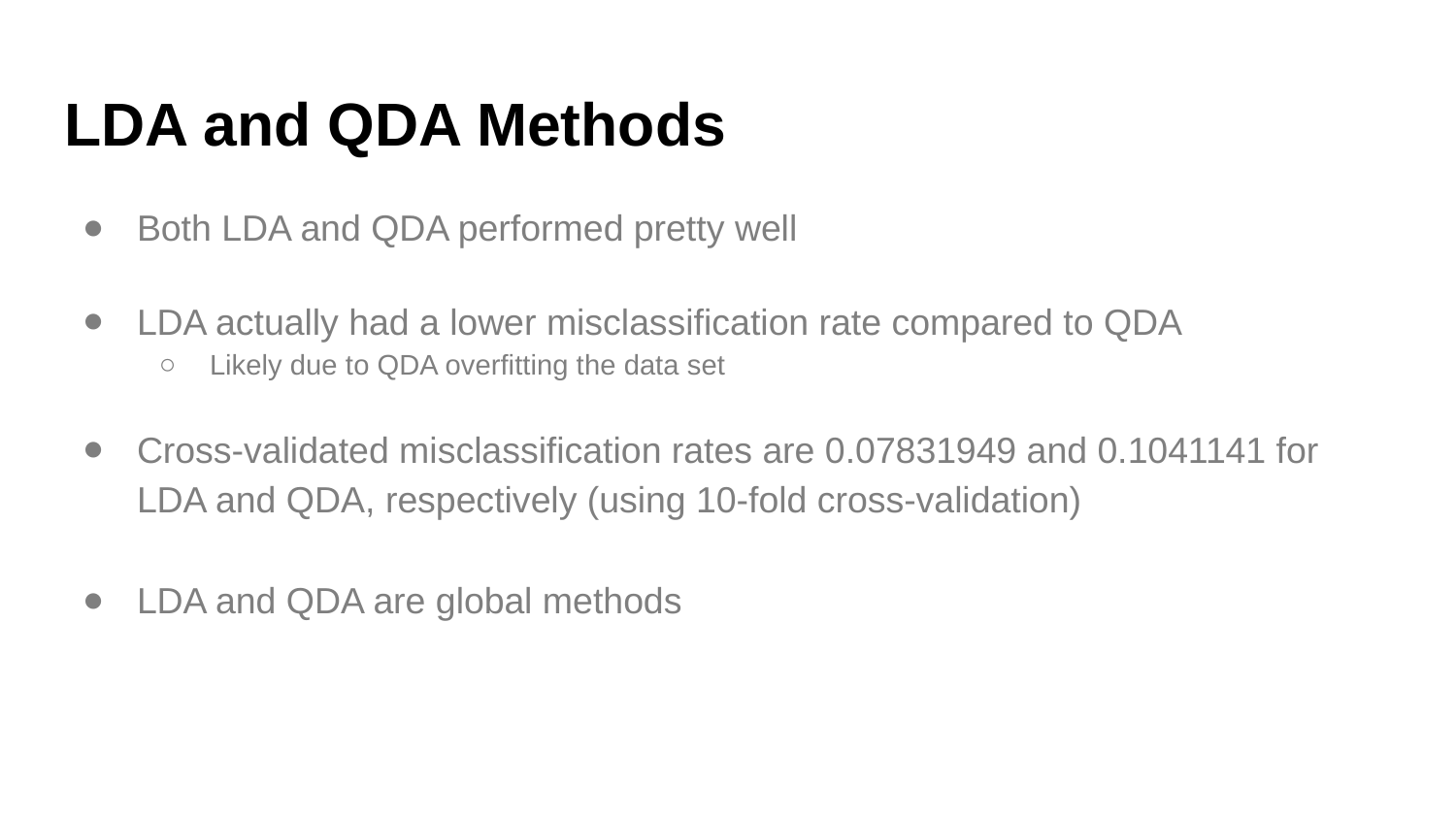

# LDA and QDA Methods
Both LDA and QDA performed pretty well
LDA actually had a lower misclassification rate compared to QDA
Likely due to QDA overfitting the data set
Cross-validated misclassification rates are 0.07831949 and 0.1041141 for LDA and QDA, respectively (using 10-fold cross-validation)
LDA and QDA are global methods